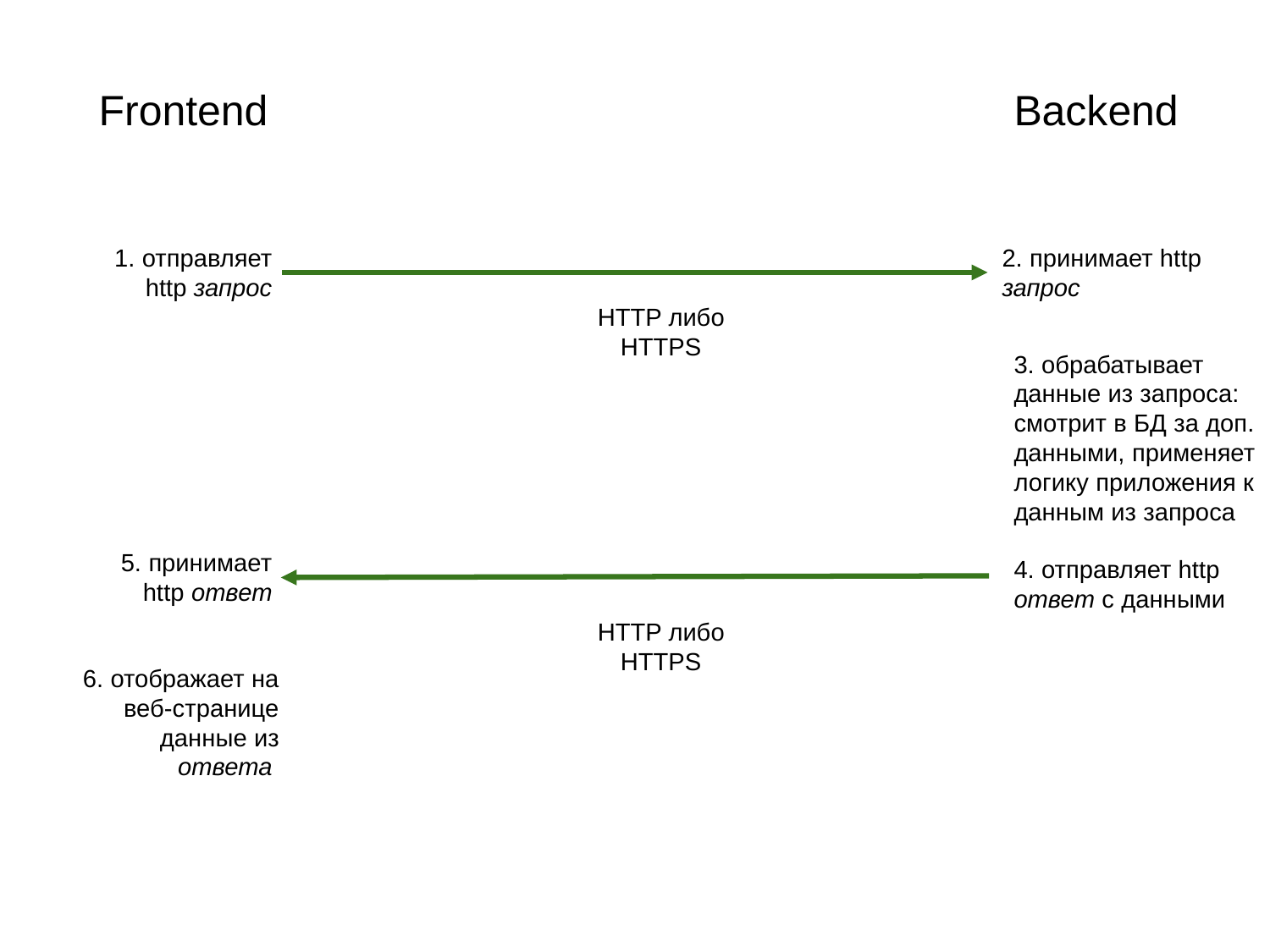

Frontend
Backend
1. отправляет http запрос
2. принимает http запрос
HTTP либо
HTTPS

3. обрабатывает данные из запроса:
смотрит в БД за доп. данными, применяет логику приложения к данным из запроса
5. принимает http ответ
4. отправляет http ответ с данными
HTTP либо
HTTPS

6. отображает на веб-странице данные из ответа